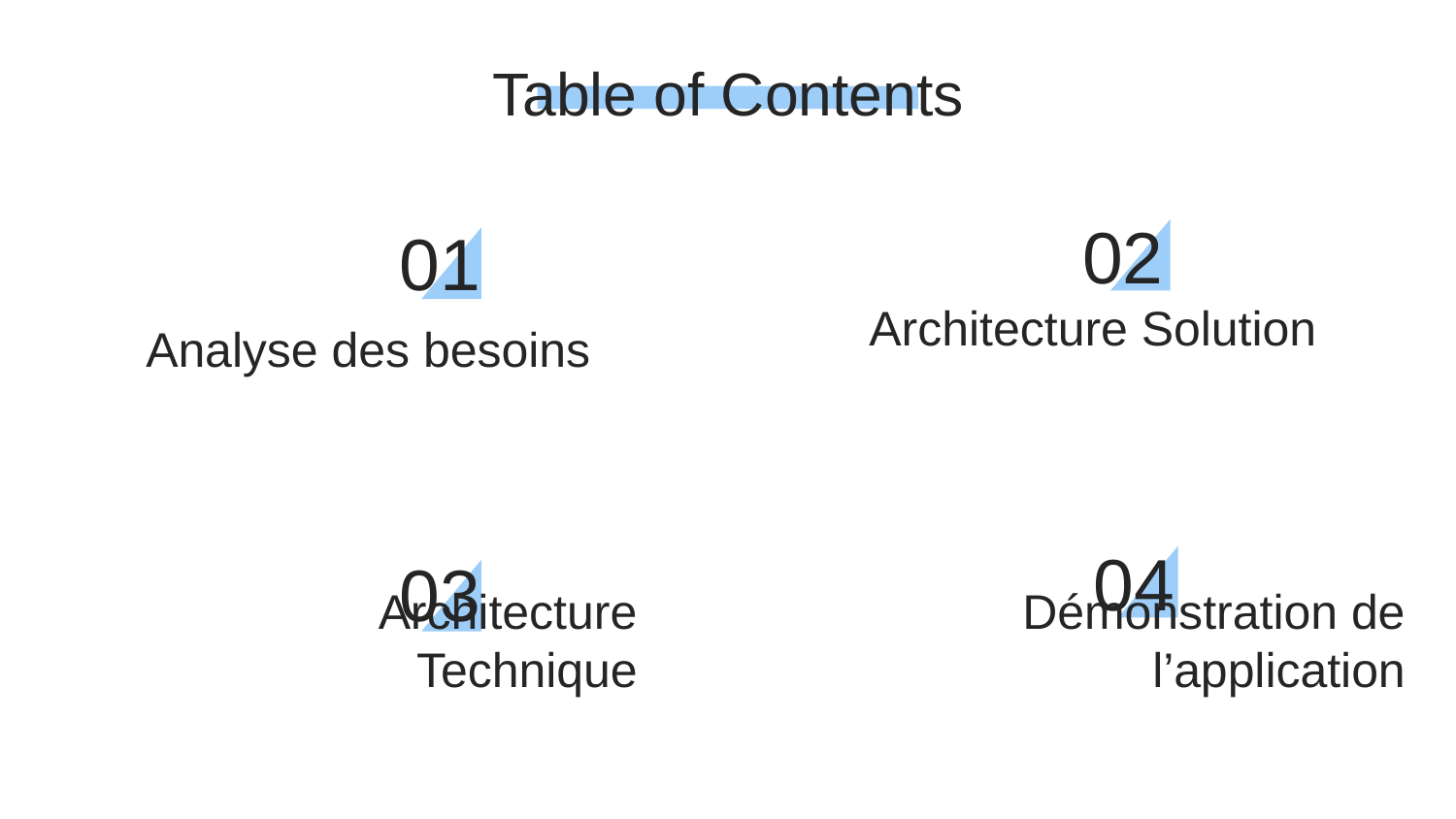

# Table of Contents

02
01

Architecture Solution
Analyse des besoins
04
03

Démonstration de l’application
Architecture Technique